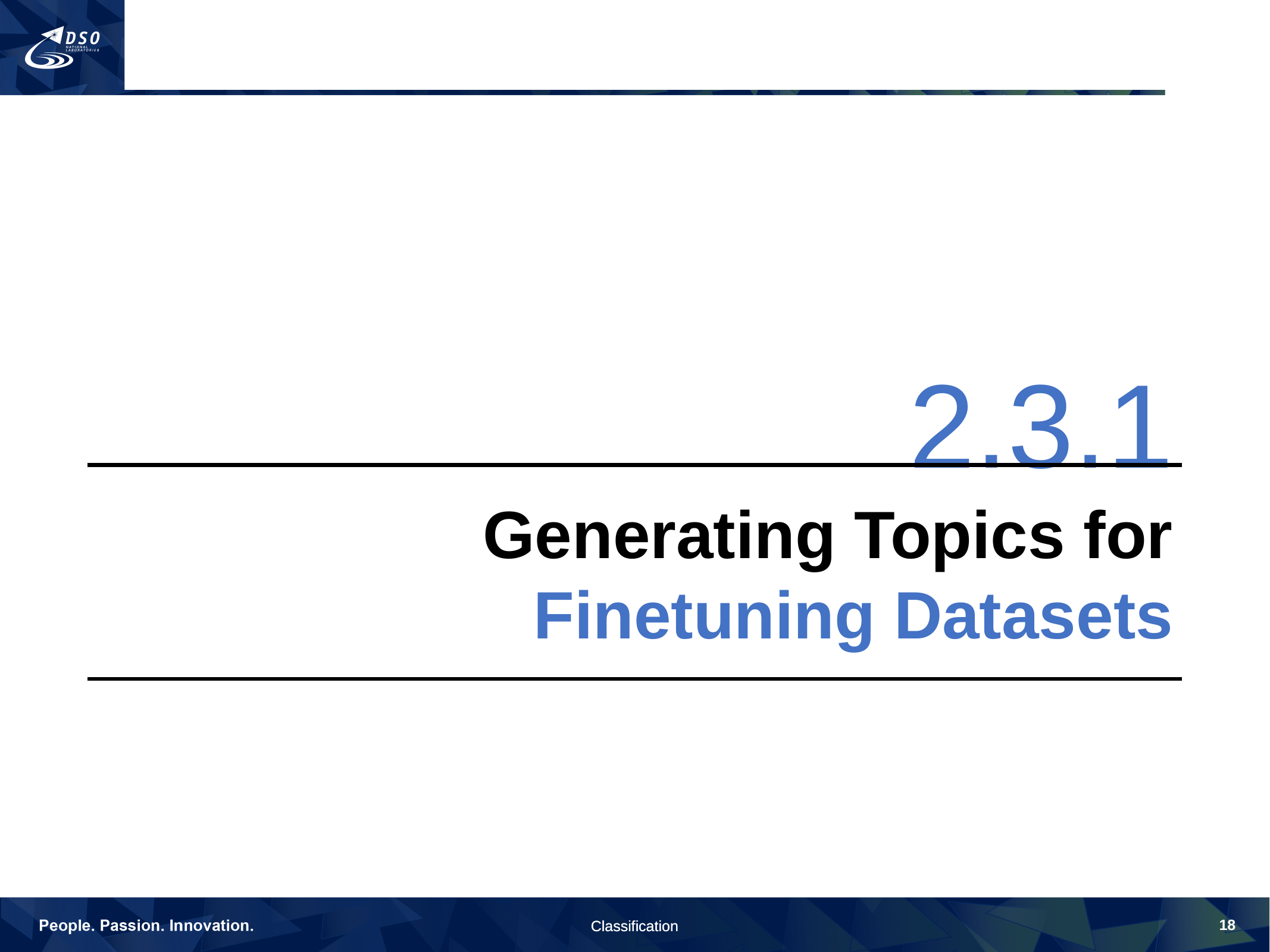

#
2.3.1
Generating Topics for
Finetuning Datasets
18